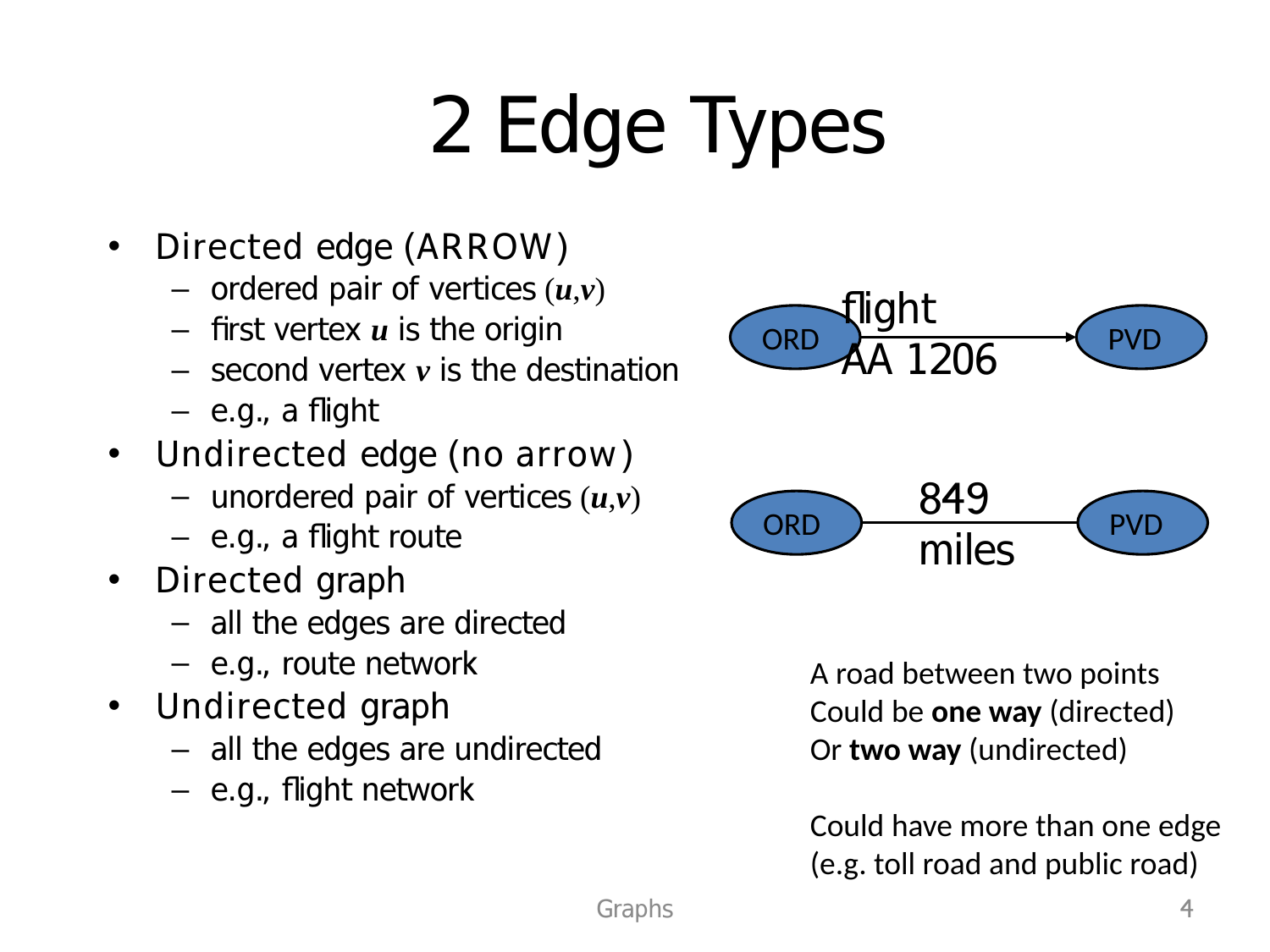

# 2 Edge Types
Directed edge (ARROW)
ordered pair of vertices (u,v)
first vertex u is the origin
second vertex v is the destination
e.g., a flight
Undirected edge (no arrow)
unordered pair of vertices (u,v)
e.g., a flight route
Directed graph
all the edges are directed
e.g., route network
Undirected graph
all the edges are undirected
e.g., flight network
flight
AA 1206
ORD
PVD
849
miles
ORD
PVD
A road between two points
Could be one way (directed)
Or two way (undirected)

Could have more than one edge
(e.g. toll road and public road)
Graphs
4